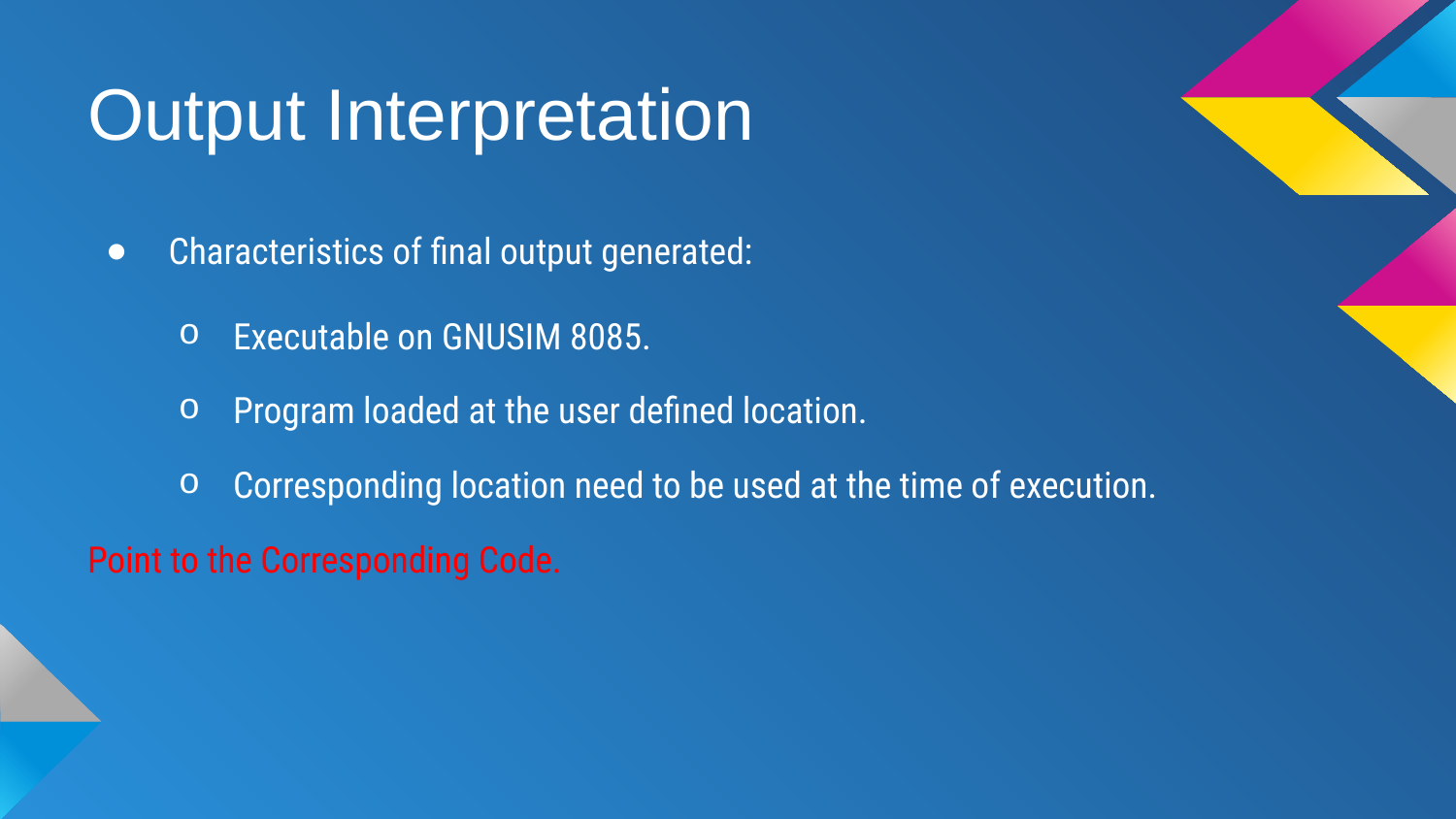

# Output Interpretation
 Characteristics of final output generated:
Executable on GNUSIM 8085.
Program loaded at the user defined location.
Corresponding location need to be used at the time of execution.
Point to the Corresponding Code.